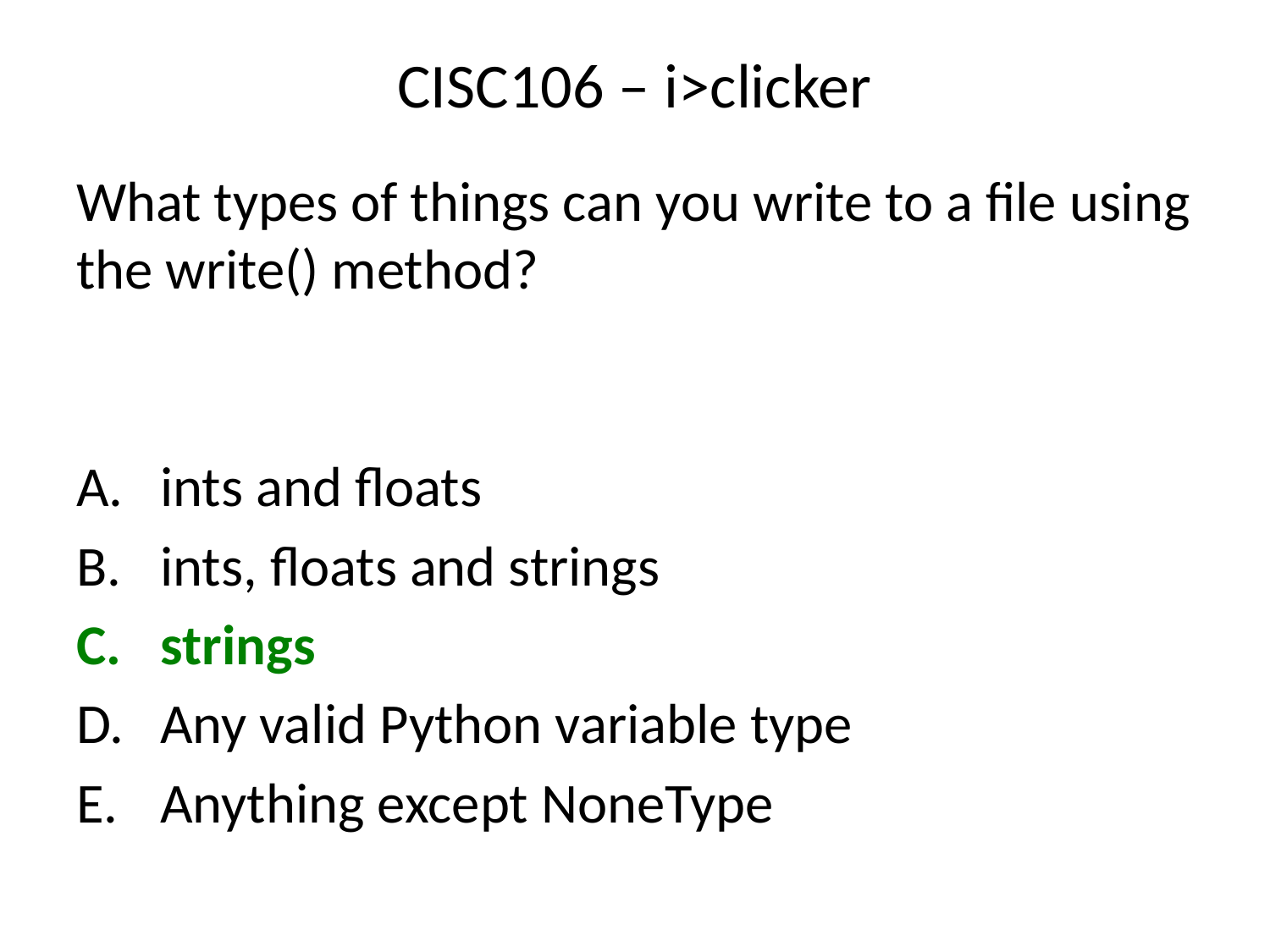

# CISC106 – i>clicker
What types of things can you write to a file using the write() method?

 ints and floats
 ints, floats and strings
 strings
 Any valid Python variable type
 Anything except NoneType